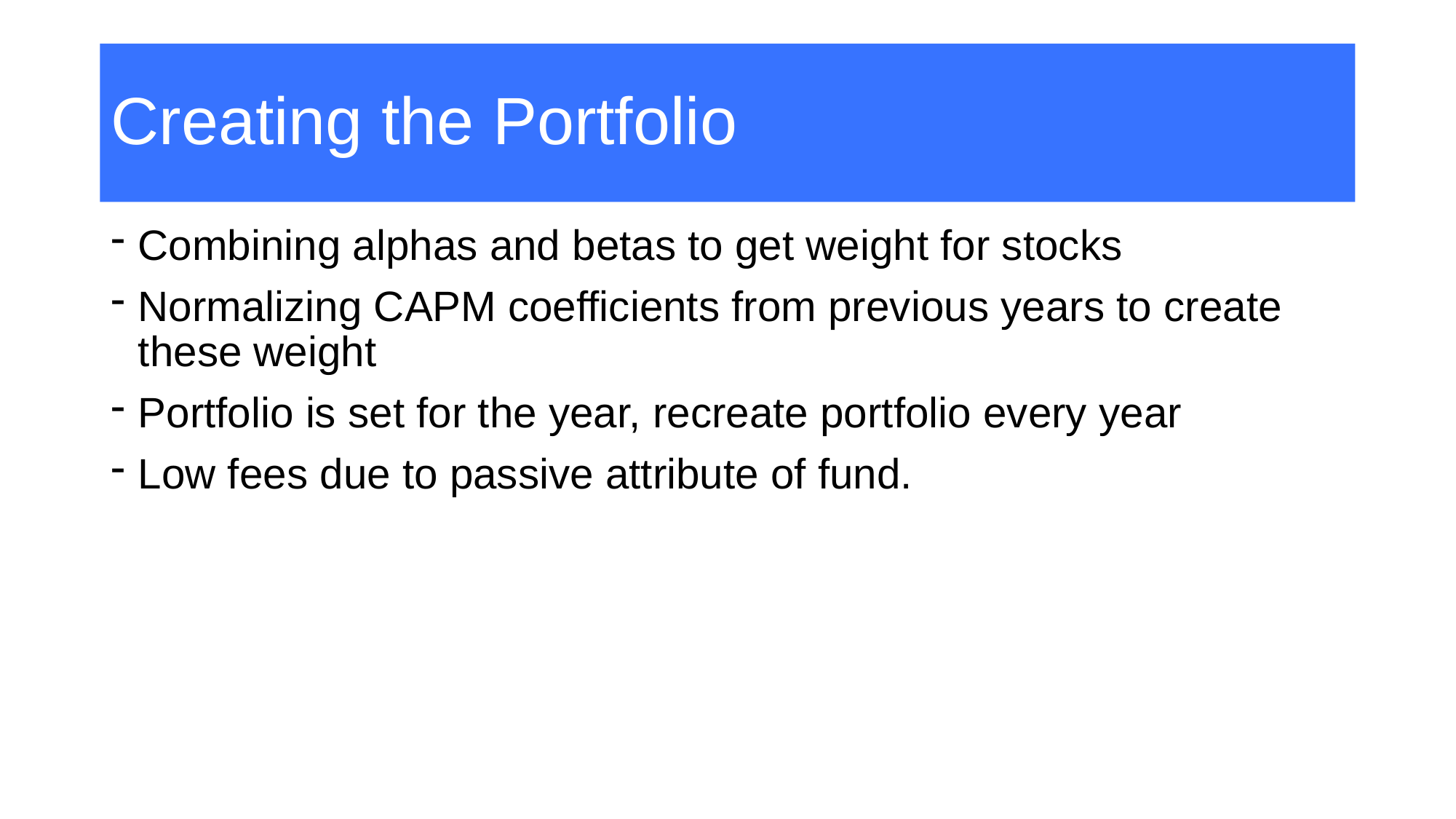

# Creating the Portfolio
Combining alphas and betas to get weight for stocks
Normalizing CAPM coefficients from previous years to create these weight
Portfolio is set for the year, recreate portfolio every year
Low fees due to passive attribute of fund.